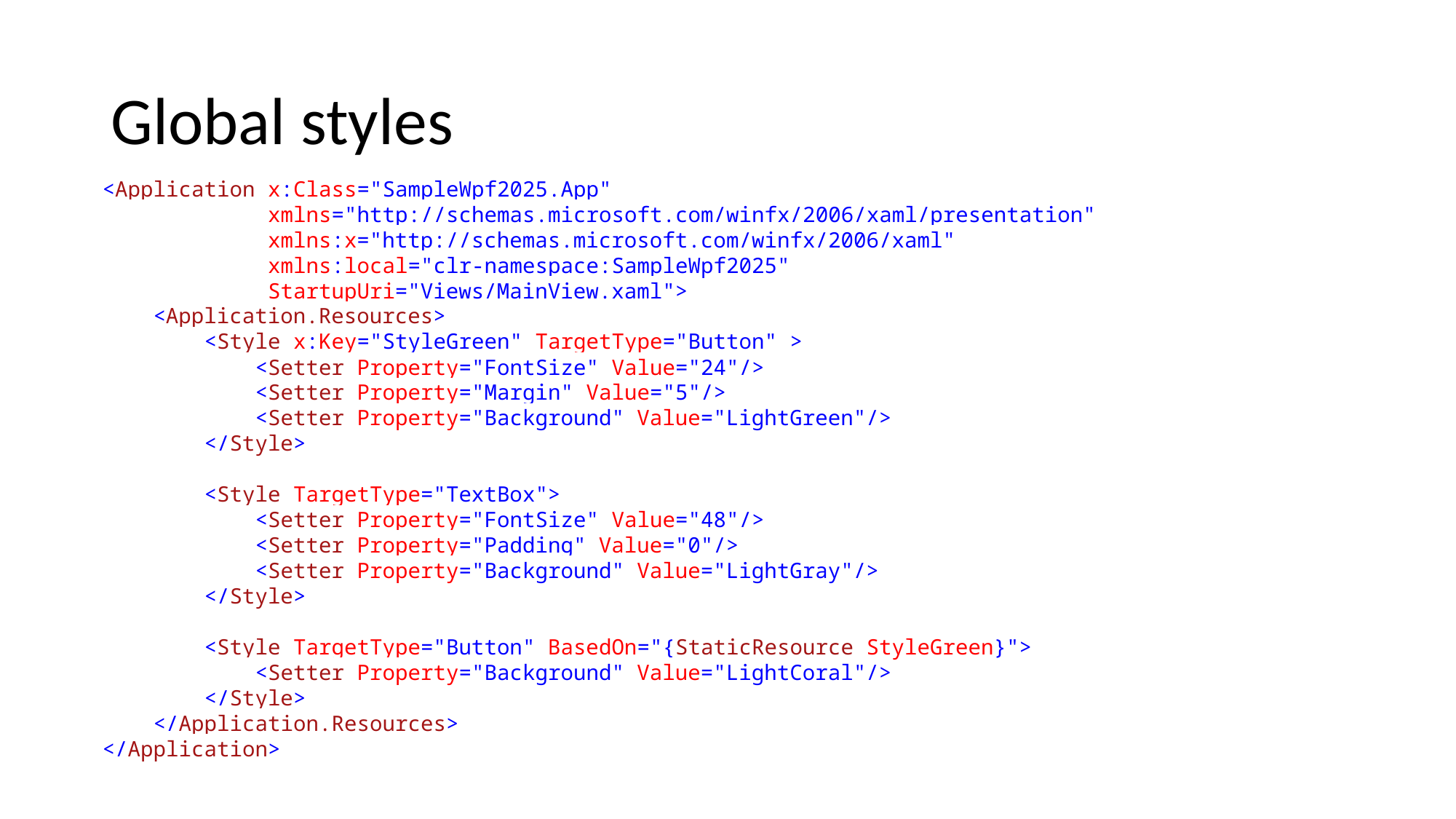

# Global styles
<Application x:Class="SampleWpf2025.App"
             xmlns="http://schemas.microsoft.com/winfx/2006/xaml/presentation"
             xmlns:x="http://schemas.microsoft.com/winfx/2006/xaml"
             xmlns:local="clr-namespace:SampleWpf2025"
             StartupUri="Views/MainView.xaml">
    <Application.Resources>
        <Style x:Key="StyleGreen" TargetType="Button" >
            <Setter Property="FontSize" Value="24"/>
            <Setter Property="Margin" Value="5"/>
            <Setter Property="Background" Value="LightGreen"/>
        </Style>

        <Style TargetType="TextBox">
            <Setter Property="FontSize" Value="48"/>
            <Setter Property="Padding" Value="0"/>
            <Setter Property="Background" Value="LightGray"/>
        </Style>

        <Style TargetType="Button" BasedOn="{StaticResource StyleGreen}">
            <Setter Property="Background" Value="LightCoral"/>
        </Style>
    </Application.Resources>
</Application>